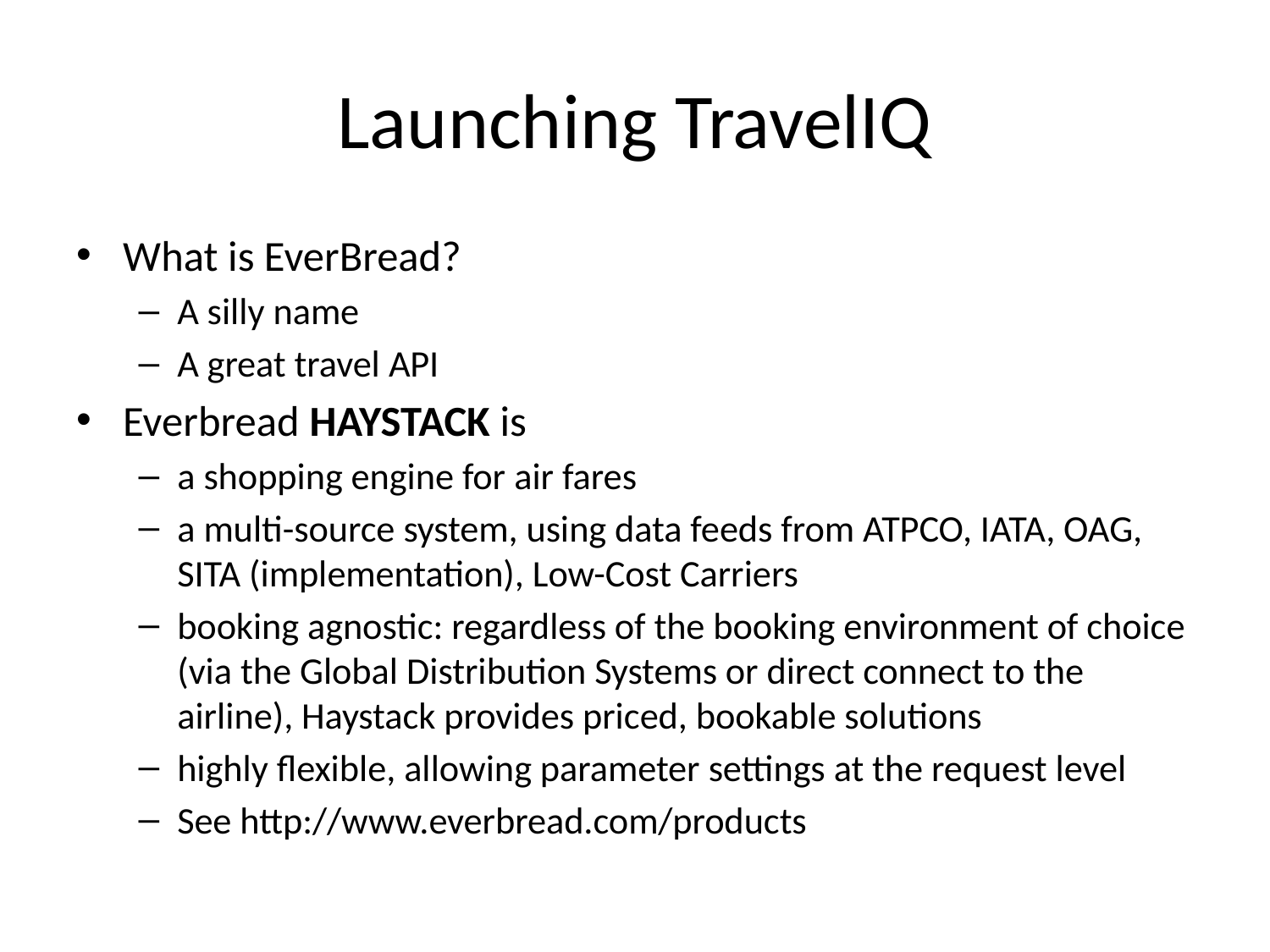

# Launching TravelIQ
What is EverBread?
A silly name
A great travel API
Everbread HAYSTACK is
a shopping engine for air fares
a multi-source system, using data feeds from ATPCO, IATA, OAG, SITA (implementation), Low-Cost Carriers
booking agnostic: regardless of the booking environment of choice (via the Global Distribution Systems or direct connect to the airline), Haystack provides priced, bookable solutions
highly flexible, allowing parameter settings at the request level
See http://www.everbread.com/products